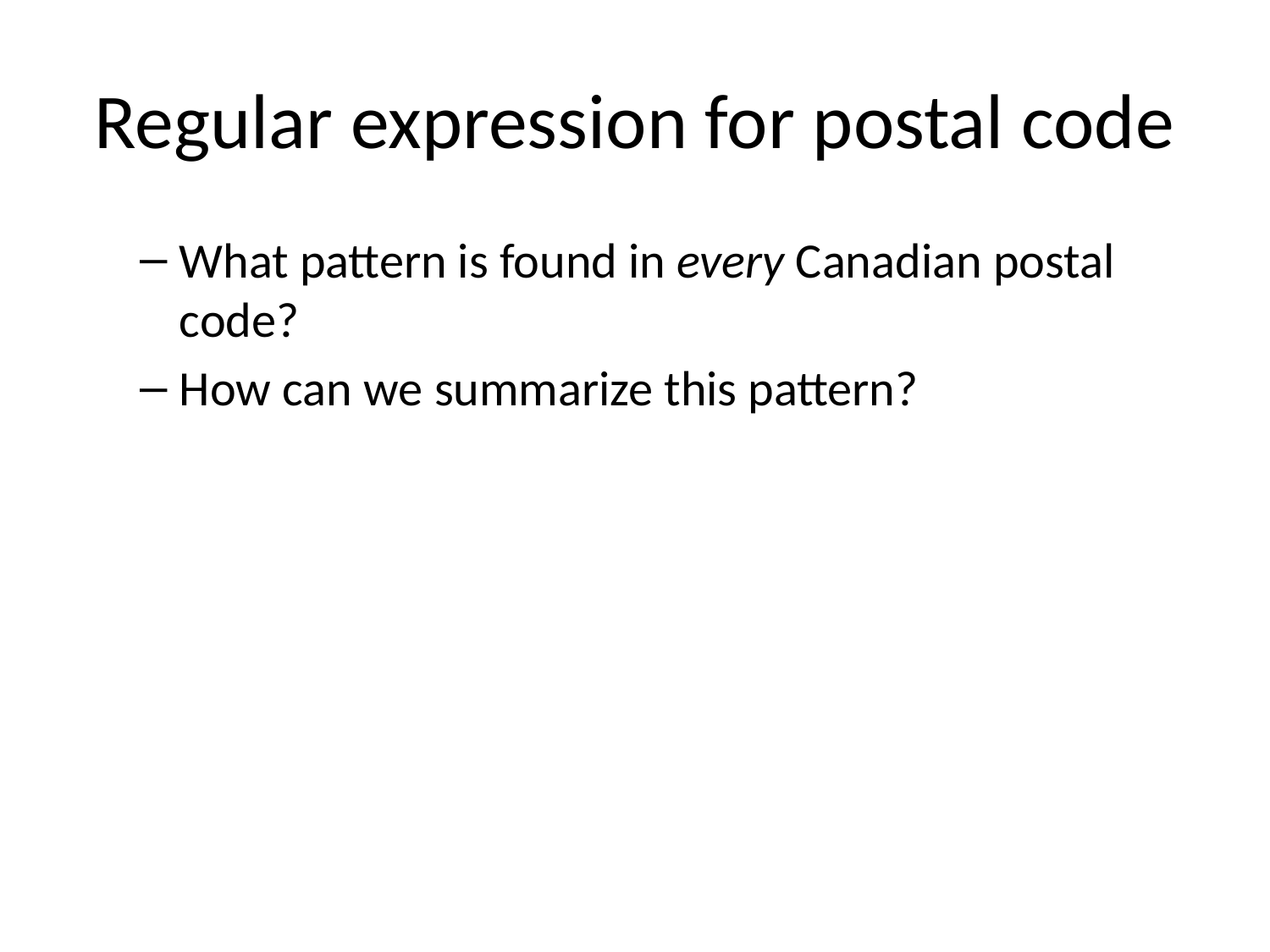

# Regular expression for postal code
What pattern is found in every Canadian postal code?
How can we summarize this pattern?